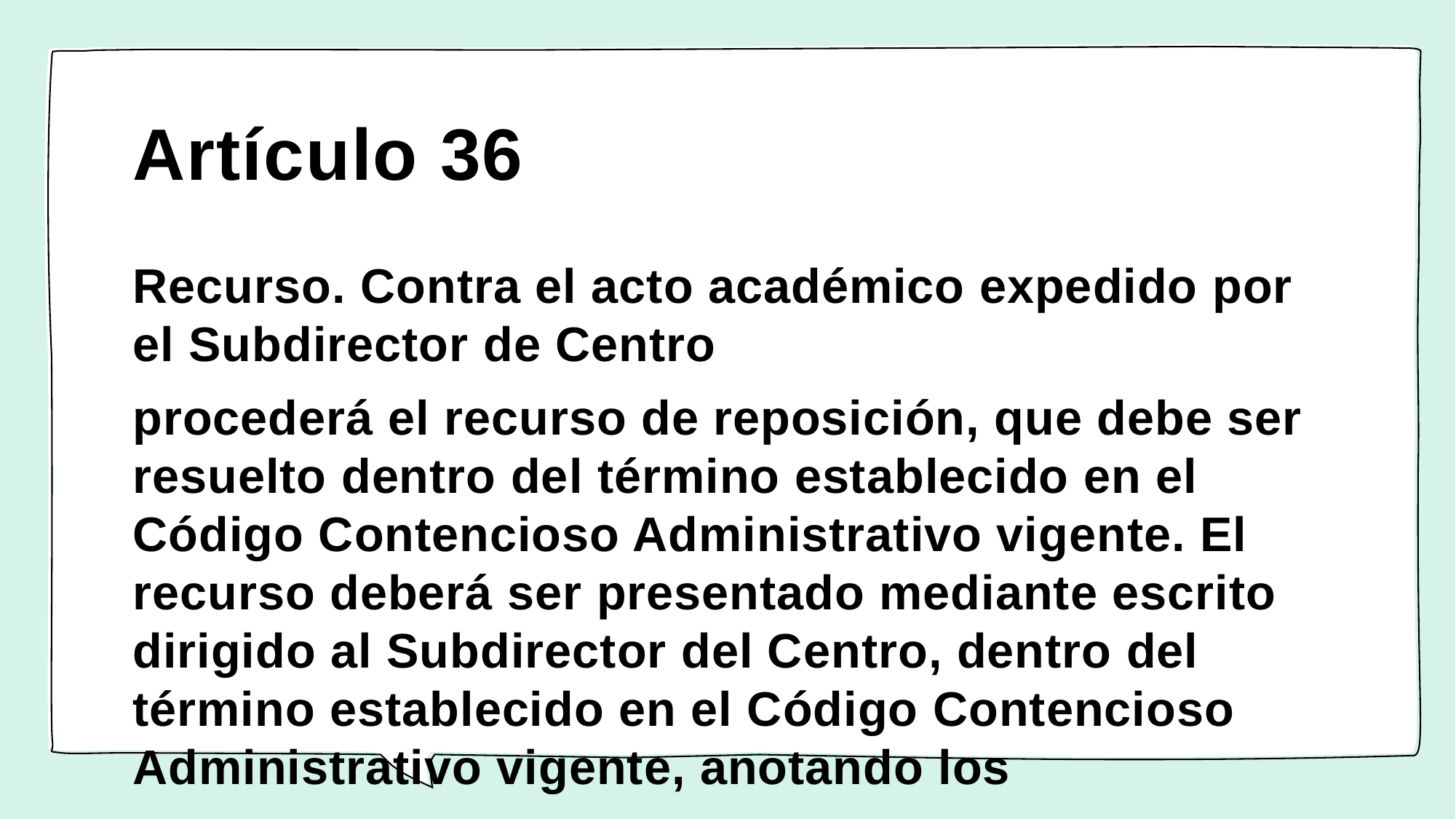

# Artículo 36
Recurso. Contra el acto académico expedido por el Subdirector de Centro
procederá el recurso de reposición, que debe ser resuelto dentro del término establecido en el Código Contencioso Administrativo vigente. El recurso deberá ser presentado mediante escrito dirigido al Subdirector del Centro, dentro del término establecido en el Código Contencioso Administrativo vigente, anotando los
fundamentos de la impugnación.